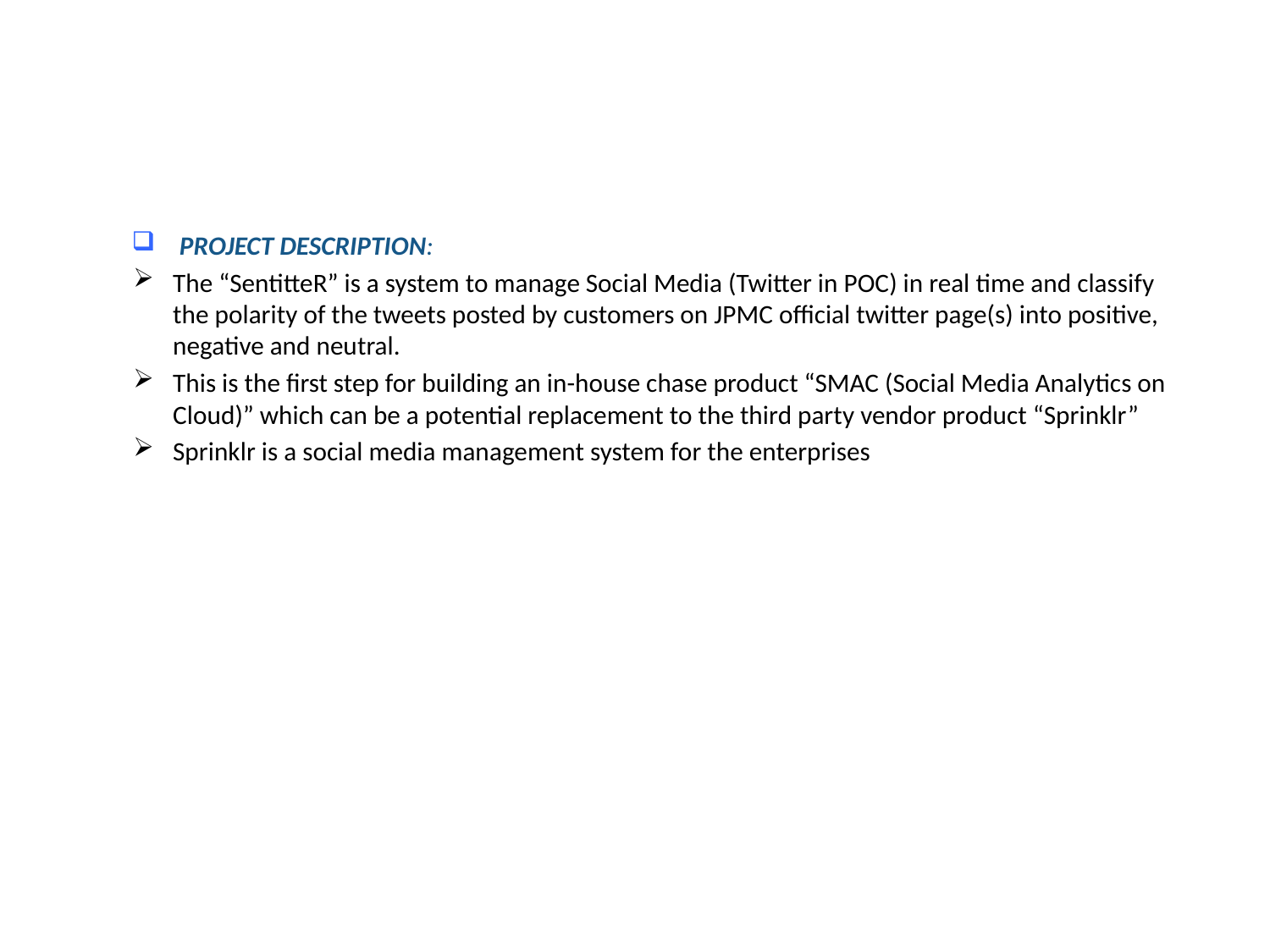

#
PROJECT DESCRIPTION:
The “SentitteR” is a system to manage Social Media (Twitter in POC) in real time and classify the polarity of the tweets posted by customers on JPMC official twitter page(s) into positive, negative and neutral.
This is the first step for building an in-house chase product “SMAC (Social Media Analytics on Cloud)” which can be a potential replacement to the third party vendor product “Sprinklr”
Sprinklr is a social media management system for the enterprises